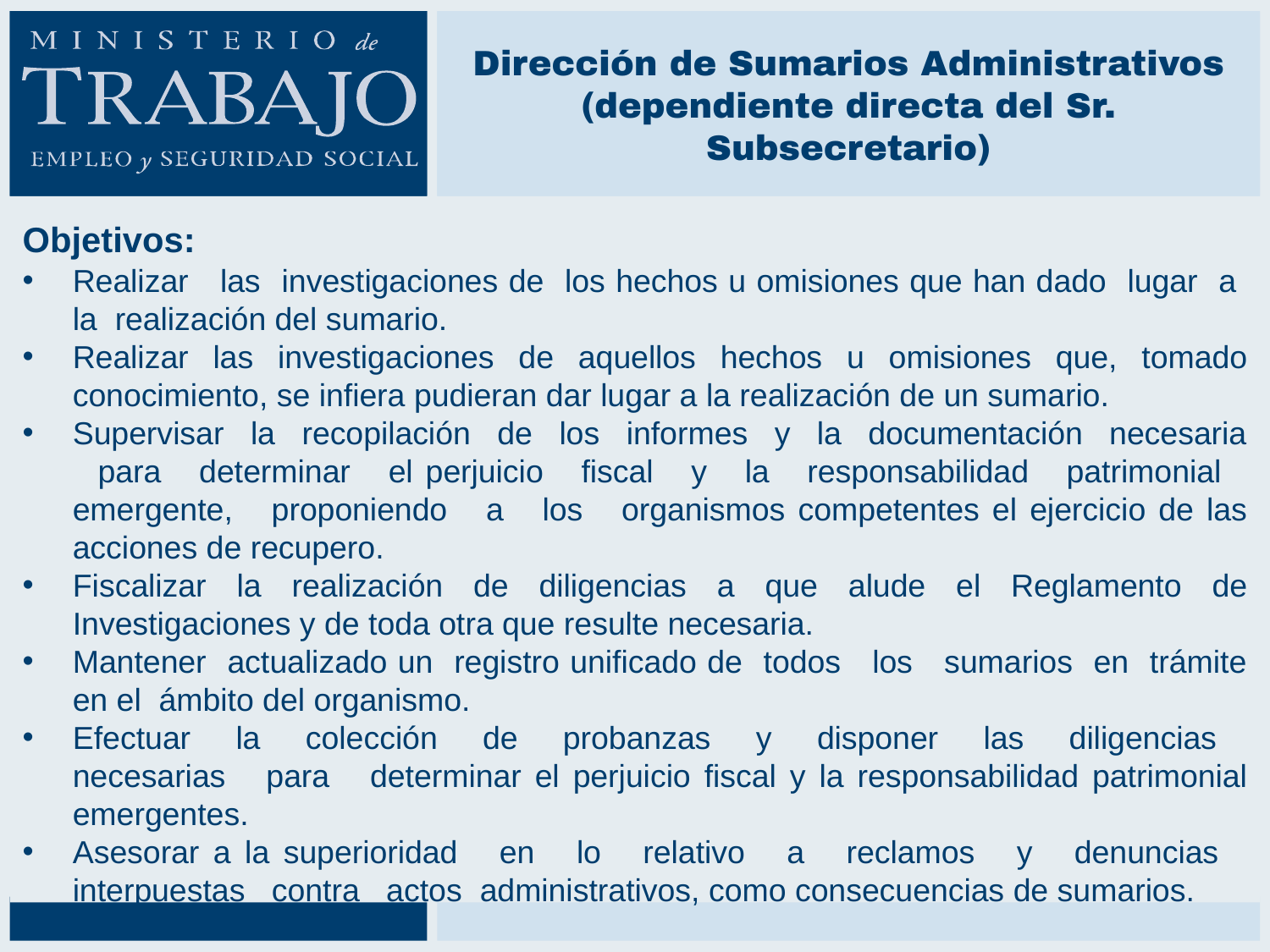

# Dirección de Sumarios Administrativos (dependiente directa del Sr. Subsecretario)
Objetivos:
Realizar   las  investigaciones de  los hechos u omisiones que han dado  lugar  a  la  realización del sumario.
Realizar las investigaciones de aquellos hechos u omisiones que, tomado conocimiento, se infiera pudieran dar lugar a la realización de un sumario.
Supervisar   la   recopilación   de   los   informes   y   la   documentación   necesaria   para   determinar   el perjuicio   fiscal   y   la   responsabilidad   patrimonial   emergente,   proponiendo   a   los   organismos competentes el ejercicio de las acciones de recupero.
Fiscalizar la realización de diligencias a que alude el Reglamento de Investigaciones y de toda otra que resulte necesaria.
Mantener  actualizado un  registro unificado de  todos   los   sumarios  en  trámite en el  ámbito del organismo.
Efectuar   la   colección   de   probanzas   y   disponer   las   diligencias   necesarias   para   determinar el perjuicio fiscal y la responsabilidad patrimonial emergentes.
Asesorar a la superioridad   en   lo   relativo   a   reclamos   y   denuncias   interpuestas   contra   actos  administrativos, como consecuencias de sumarios.